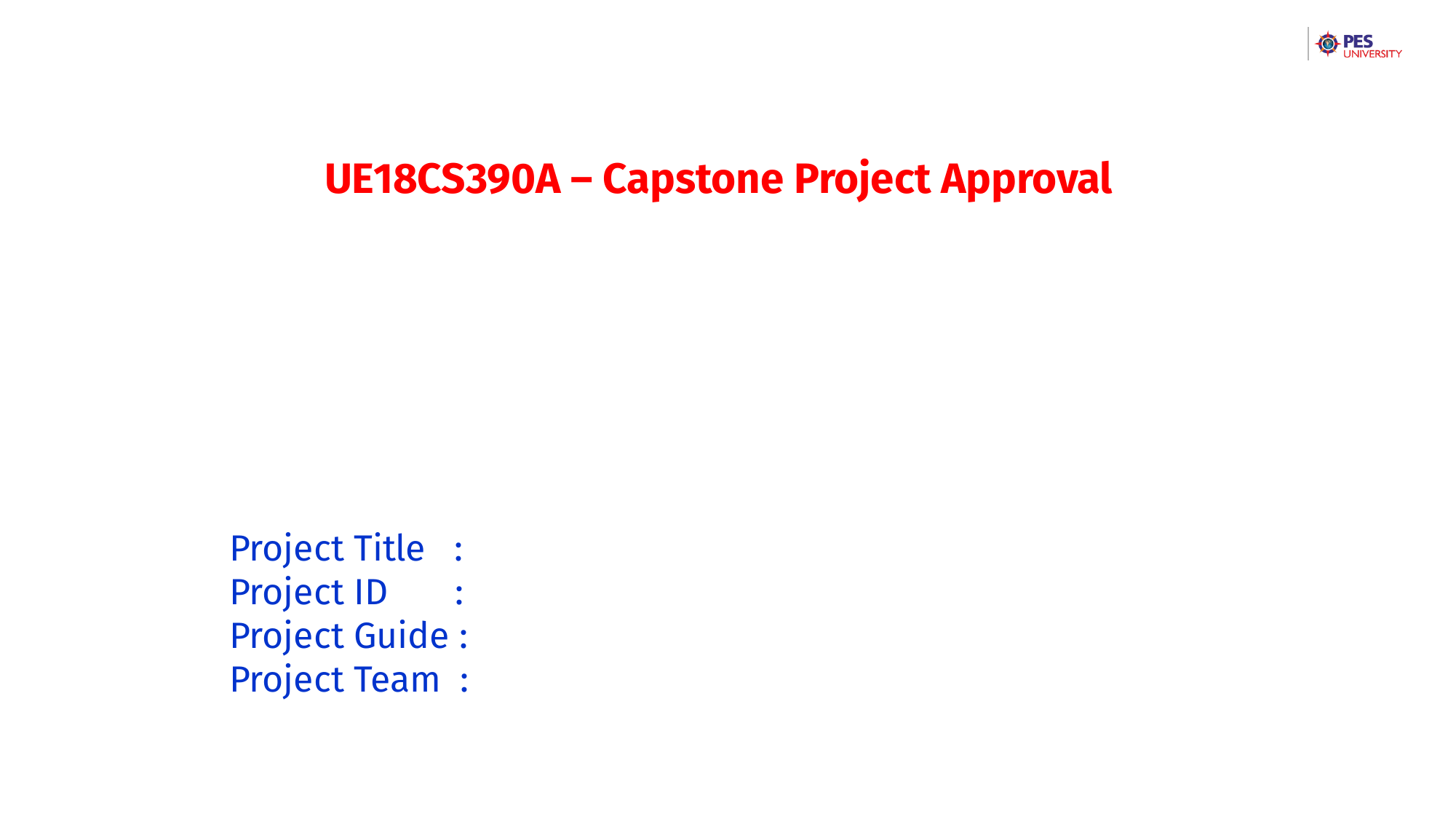

UE18CS390A – Capstone Project Approval

Project Title   :
Project ID       :
Project Guide :
Project Team  :